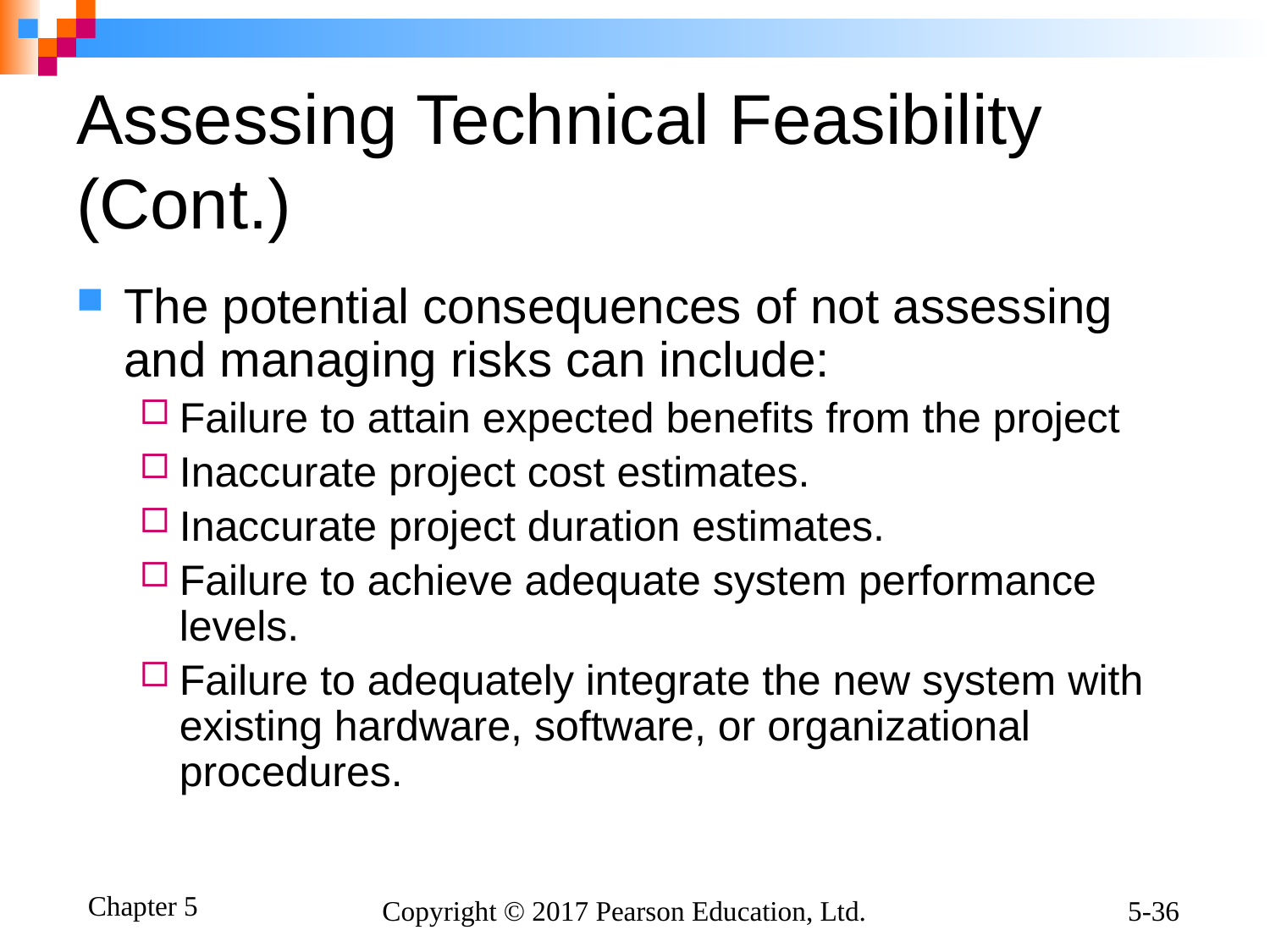

# Assessing Technical Feasibility (Cont.)
The potential consequences of not assessing and managing risks can include:
Failure to attain expected benefits from the project
Inaccurate project cost estimates.
Inaccurate project duration estimates.
Failure to achieve adequate system performance levels.
Failure to adequately integrate the new system with existing hardware, software, or organizational procedures.